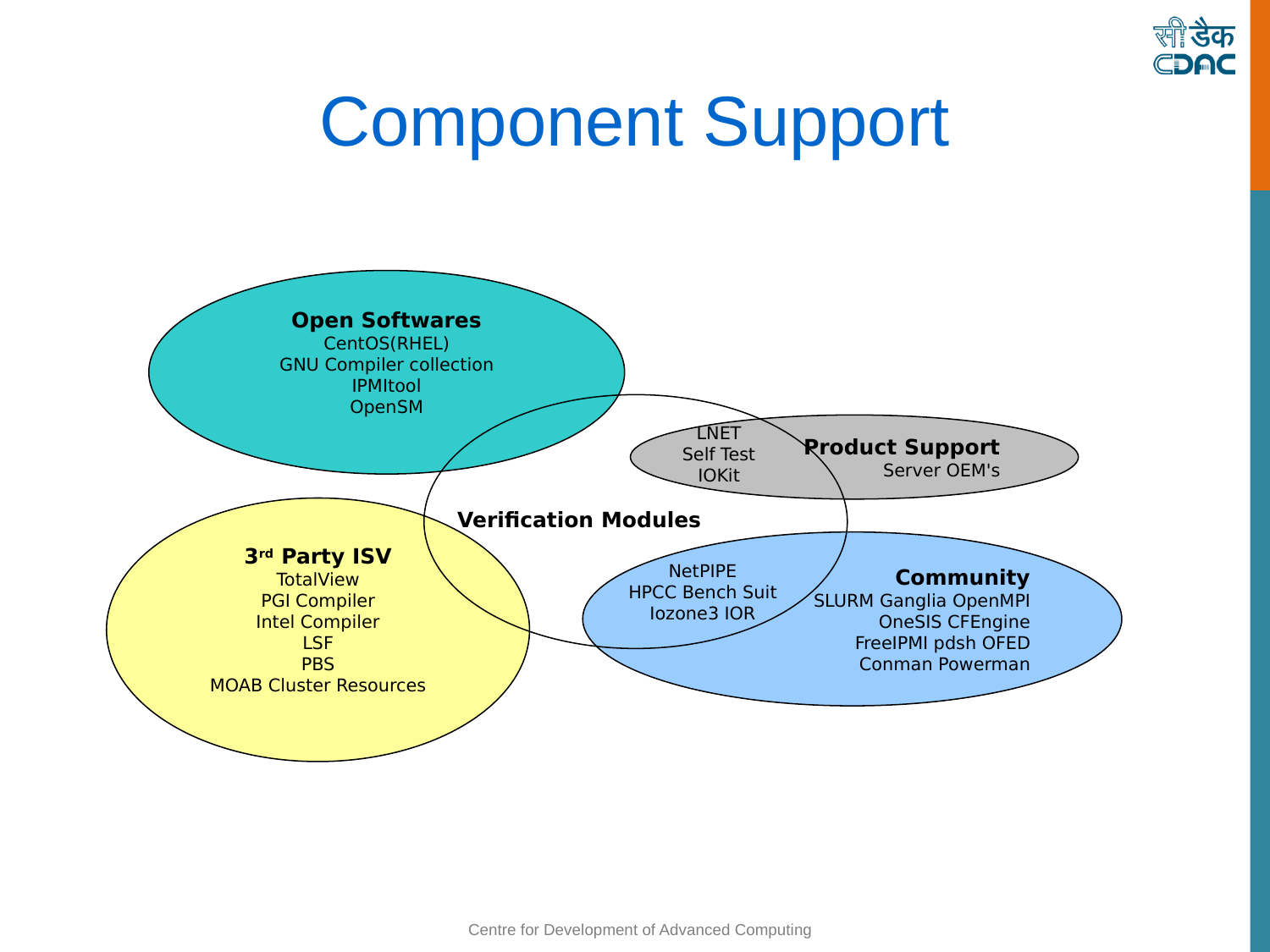

Component Support
Open Softwares
CentOS(RHEL)
GNU Compiler collection
IPMItool
OpenSM

Product Support
Server OEM's
LNET
Self Test
IOKit
3rd Party ISV
TotalView
PGI Compiler
Intel Compiler
LSF
PBS
MOAB Cluster Resources

Verification Modules
Community
   SLURM Ganglia OpenMPI
OneSIS CFEngine
FreeIPMI pdsh OFED
Conman Powerman
NetPIPE
HPCC Bench Suit
Iozone3 IOR